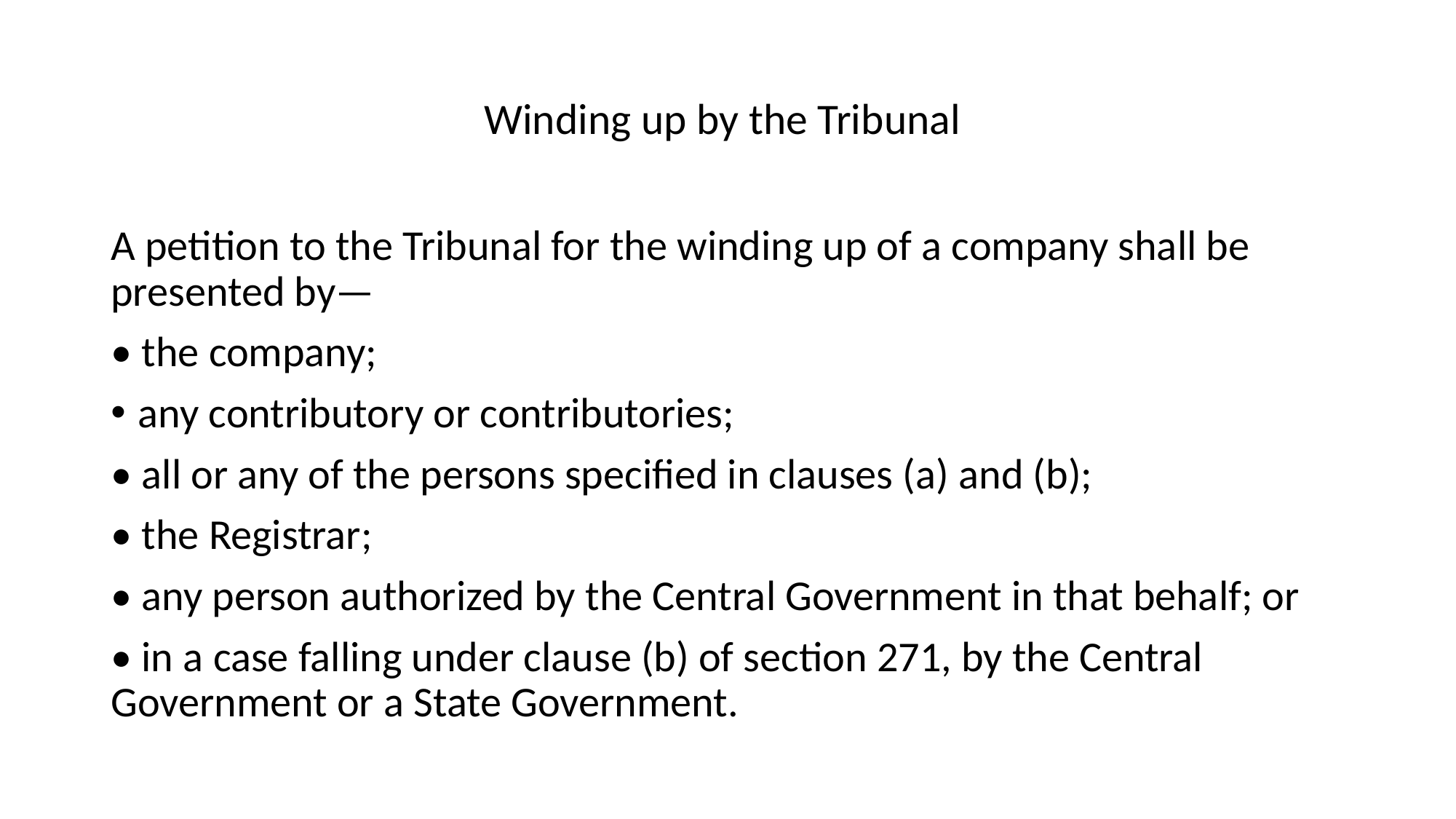

# Winding up by the Tribunal
A petition to the Tribunal for the winding up of a company shall be presented by—
• the company;
any contributory or contributories;
• all or any of the persons specified in clauses (a) and (b);
• the Registrar;
• any person authorized by the Central Government in that behalf; or
• in a case falling under clause (b) of section 271, by the Central Government or a State Government.